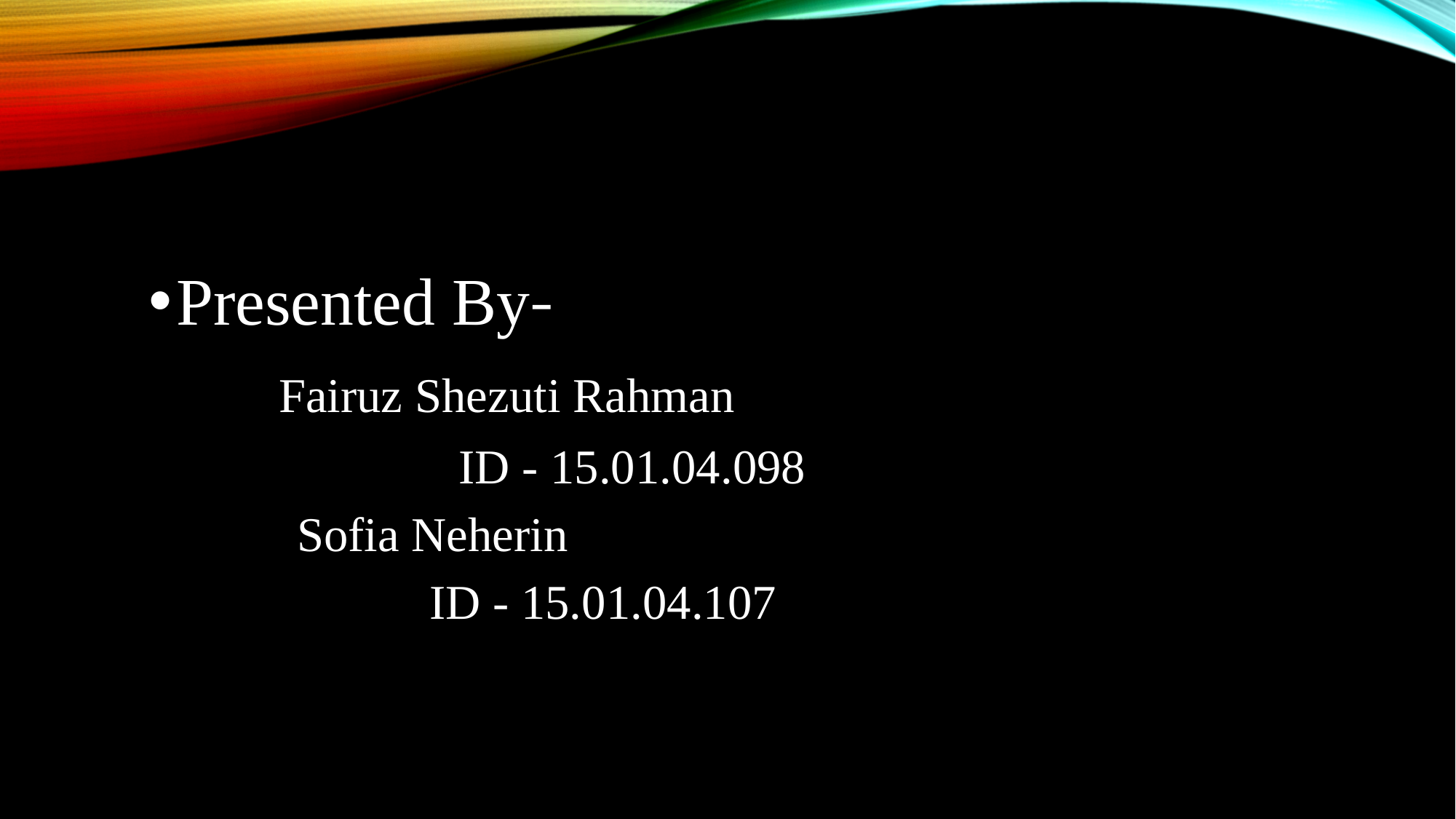

Presented By-
       Fairuz Shezuti Rahman
                       ID - 15.01.04.098
           Sofia Neherin
                       ID - 15.01.04.107